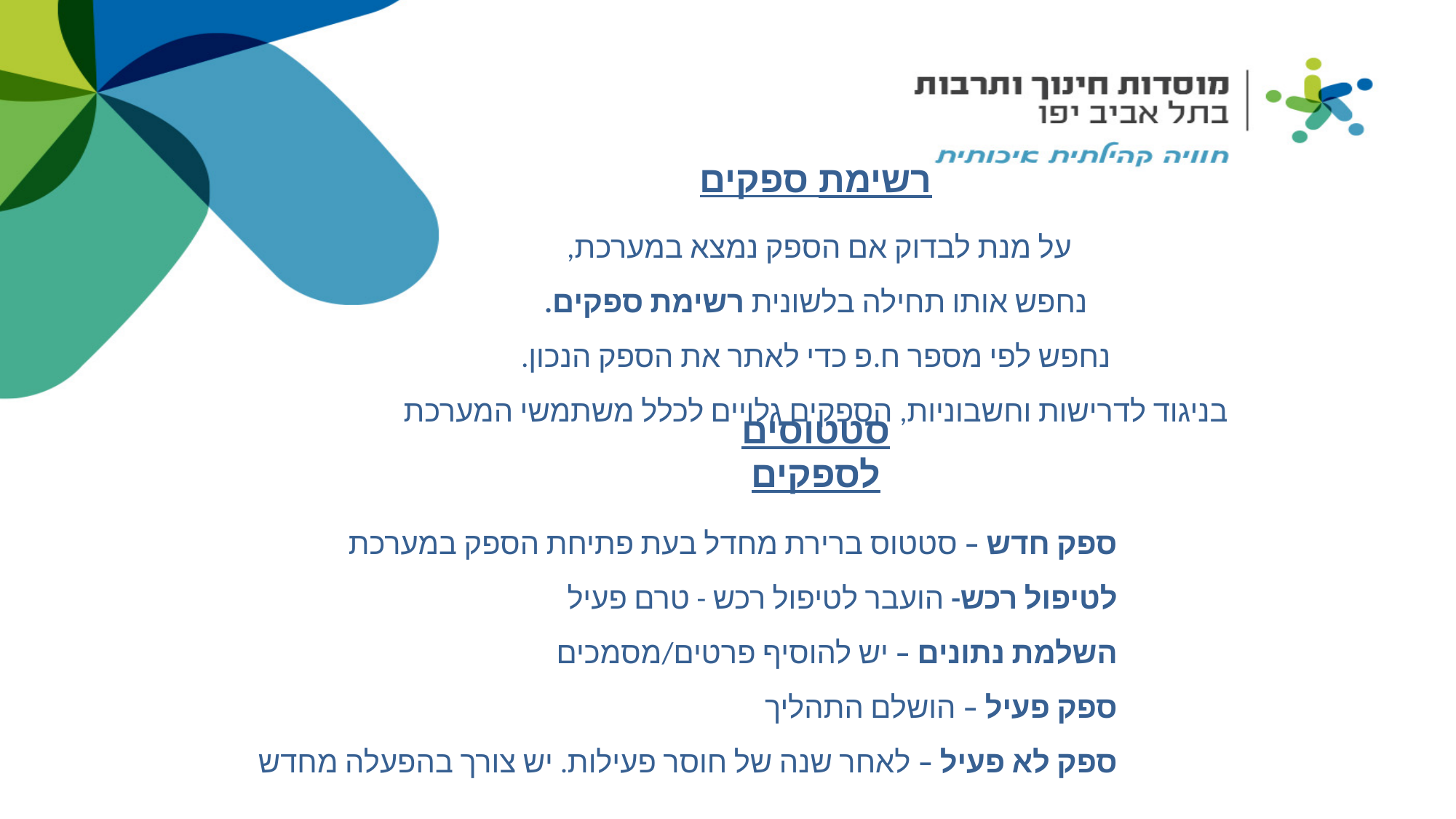

רשימת ספקים
על מנת לבדוק אם הספק נמצא במערכת,
נחפש אותו תחילה בלשונית רשימת ספקים.
נחפש לפי מספר ח.פ כדי לאתר את הספק הנכון.
בניגוד לדרישות וחשבוניות, הספקים גלויים לכלל משתמשי המערכת
סטטוסים לספקים
ספק חדש – סטטוס ברירת מחדל בעת פתיחת הספק במערכת
לטיפול רכש- הועבר לטיפול רכש - טרם פעיל
השלמת נתונים – יש להוסיף פרטים/מסמכים
ספק פעיל – הושלם התהליך
ספק לא פעיל – לאחר שנה של חוסר פעילות. יש צורך בהפעלה מחדש